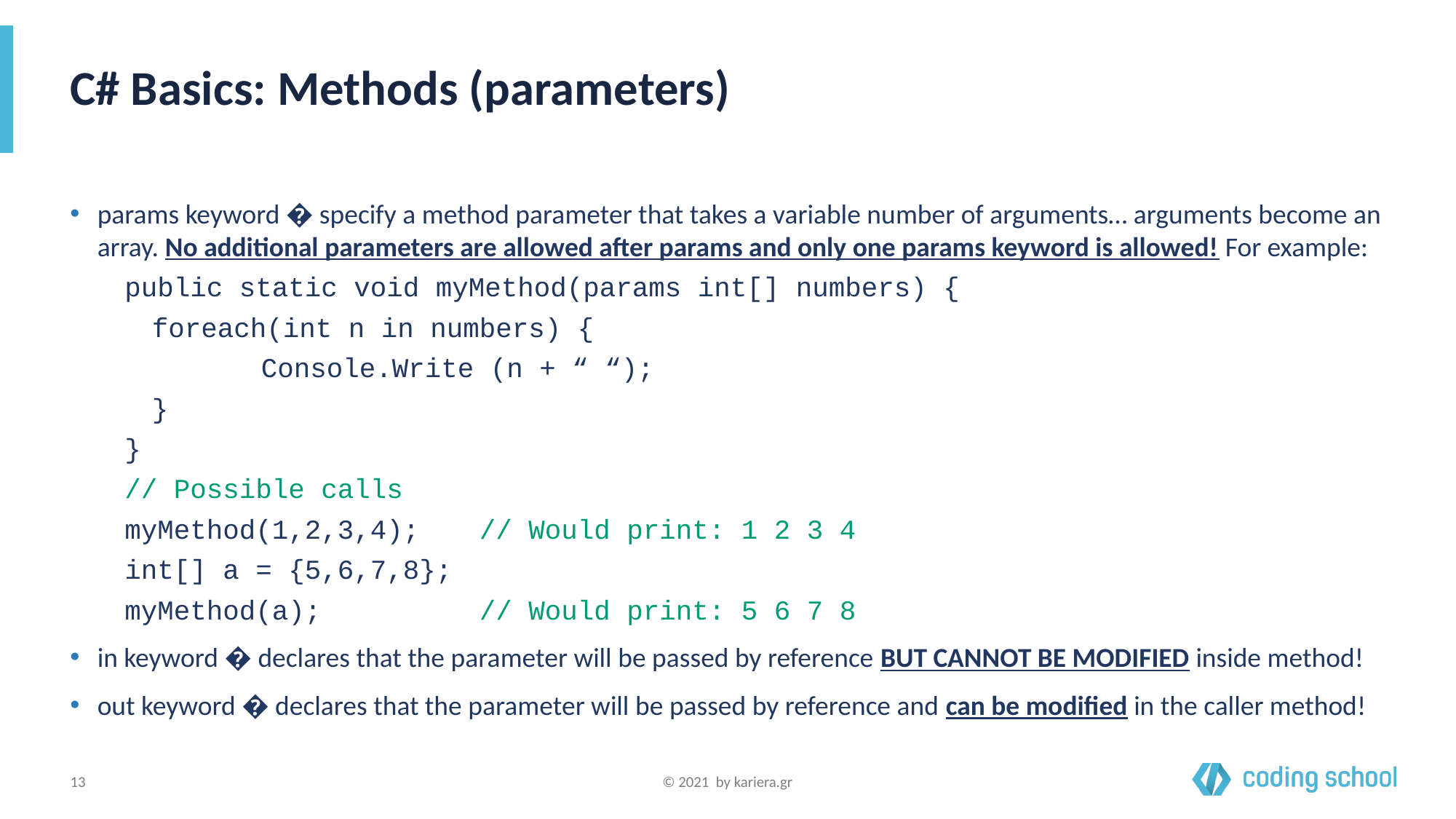

# C# Basics: Methods (parameters)
params keyword � specify a method parameter that takes a variable number of arguments… arguments become an array. No additional parameters are allowed after params and only one params keyword is allowed! For example:
public static void myMethod(params int[] numbers) {
	foreach(int n in numbers) {
		Console.Write (n + “ “);
	}
}
// Possible calls
myMethod(1,2,3,4);	// Would print: 1 2 3 4
int[] a = {5,6,7,8};
myMethod(a);		// Would print: 5 6 7 8
in keyword � declares that the parameter will be passed by reference BUT CANNOT BE MODIFIED inside method!
out keyword � declares that the parameter will be passed by reference and can be modified in the caller method!
13
© 2021  by kariera.gr